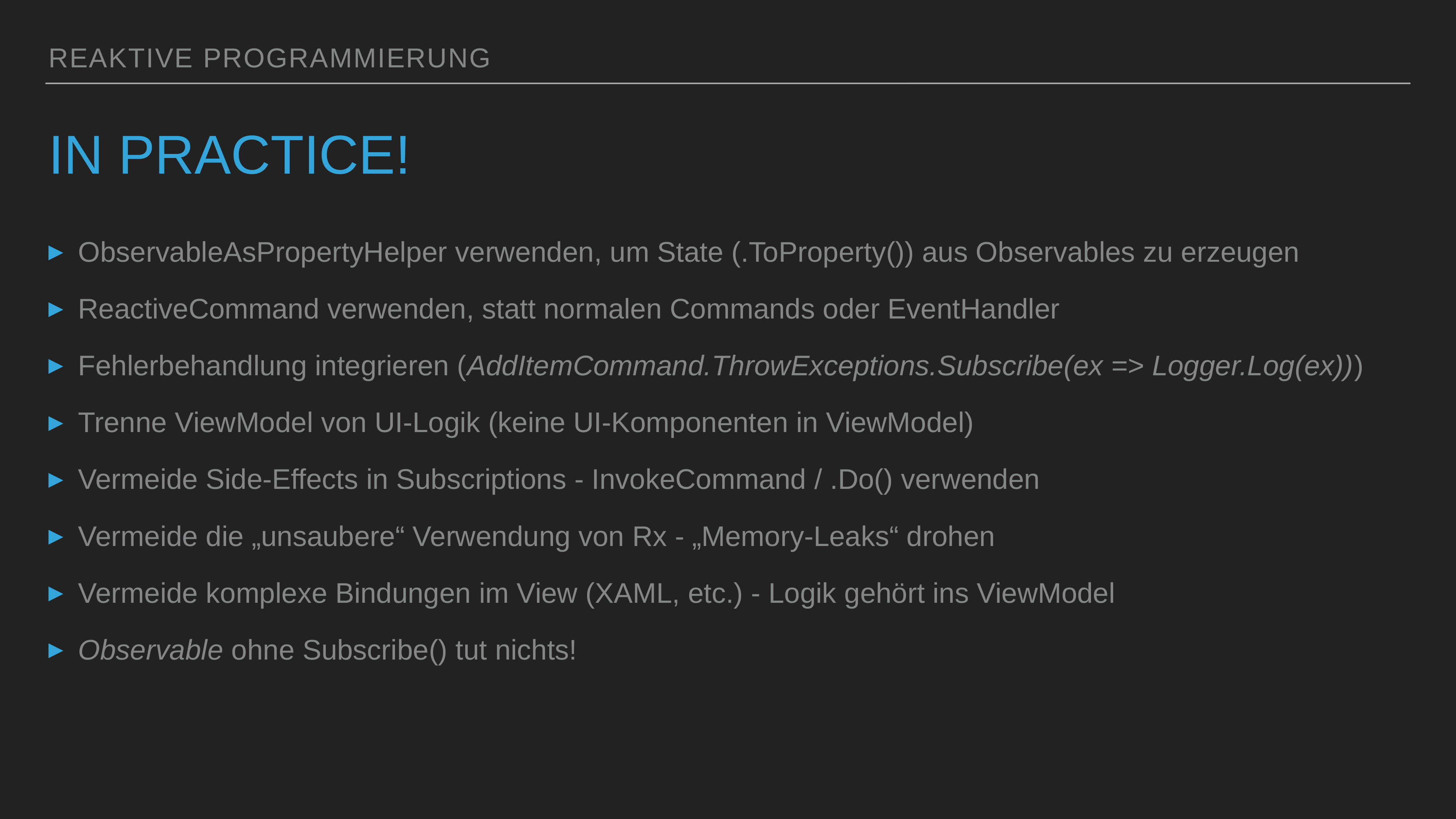

Reaktive Programmierung
# In Practice!
ObservableAsPropertyHelper verwenden, um State (.ToProperty()) aus Observables zu erzeugen
ReactiveCommand verwenden, statt normalen Commands oder EventHandler
Fehlerbehandlung integrieren (AddItemCommand.ThrowExceptions.Subscribe(ex => Logger.Log(ex)))
Trenne ViewModel von UI-Logik (keine UI-Komponenten in ViewModel)
Vermeide Side-Effects in Subscriptions - InvokeCommand / .Do() verwenden
Vermeide die „unsaubere“ Verwendung von Rx - „Memory-Leaks“ drohen
Vermeide komplexe Bindungen im View (XAML, etc.) - Logik gehört ins ViewModel
Observable ohne Subscribe() tut nichts!